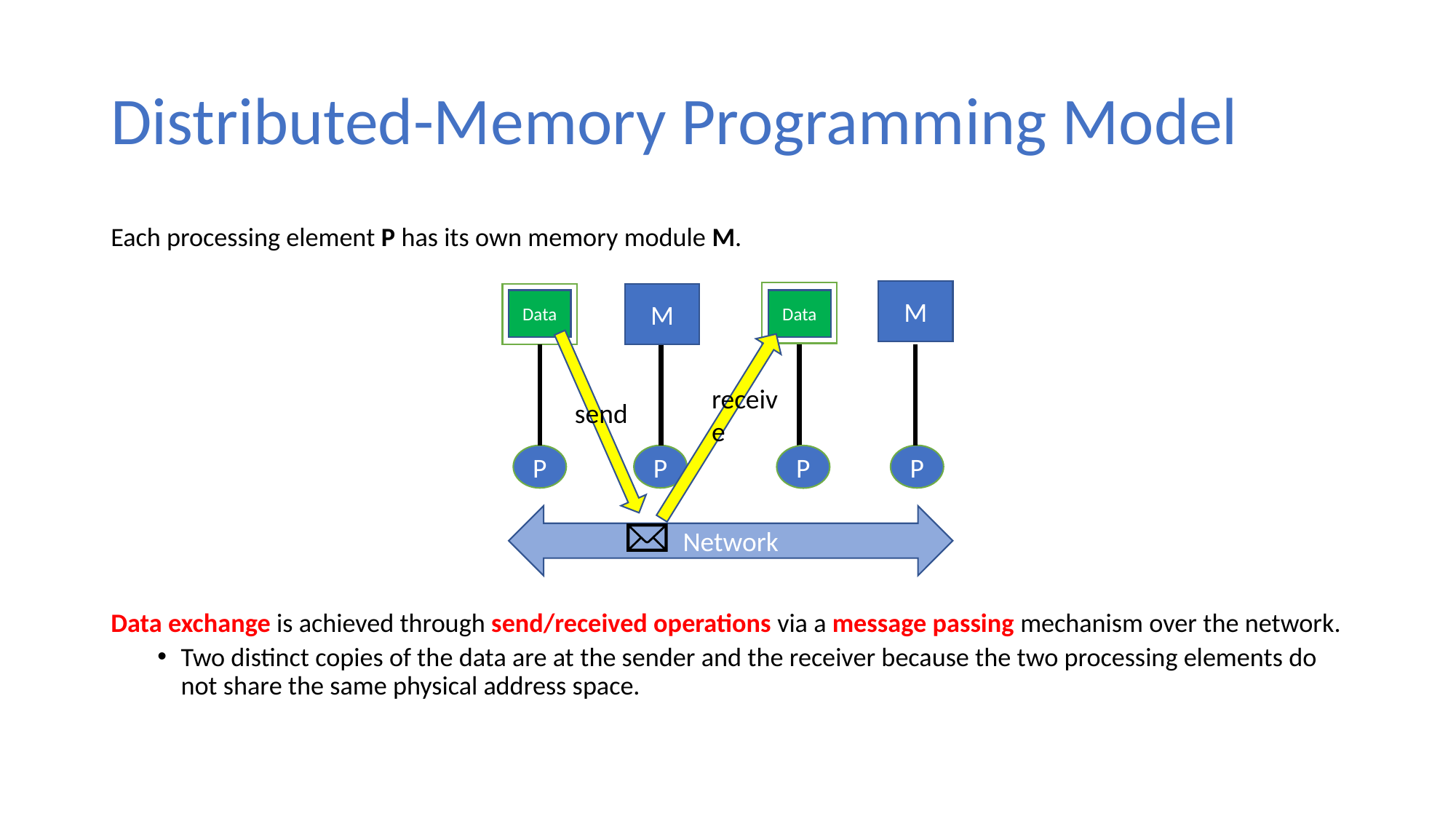

# Distributed-Memory Programming Model
Each processing element P has its own memory module M.

Data exchange is achieved through send/received operations via a message passing mechanism over the network.
Two distinct copies of the data are at the sender and the receiver because the two processing elements do not share the same physical address space.

M
M
Data
Data

receive
send
P
P
P
P
Network